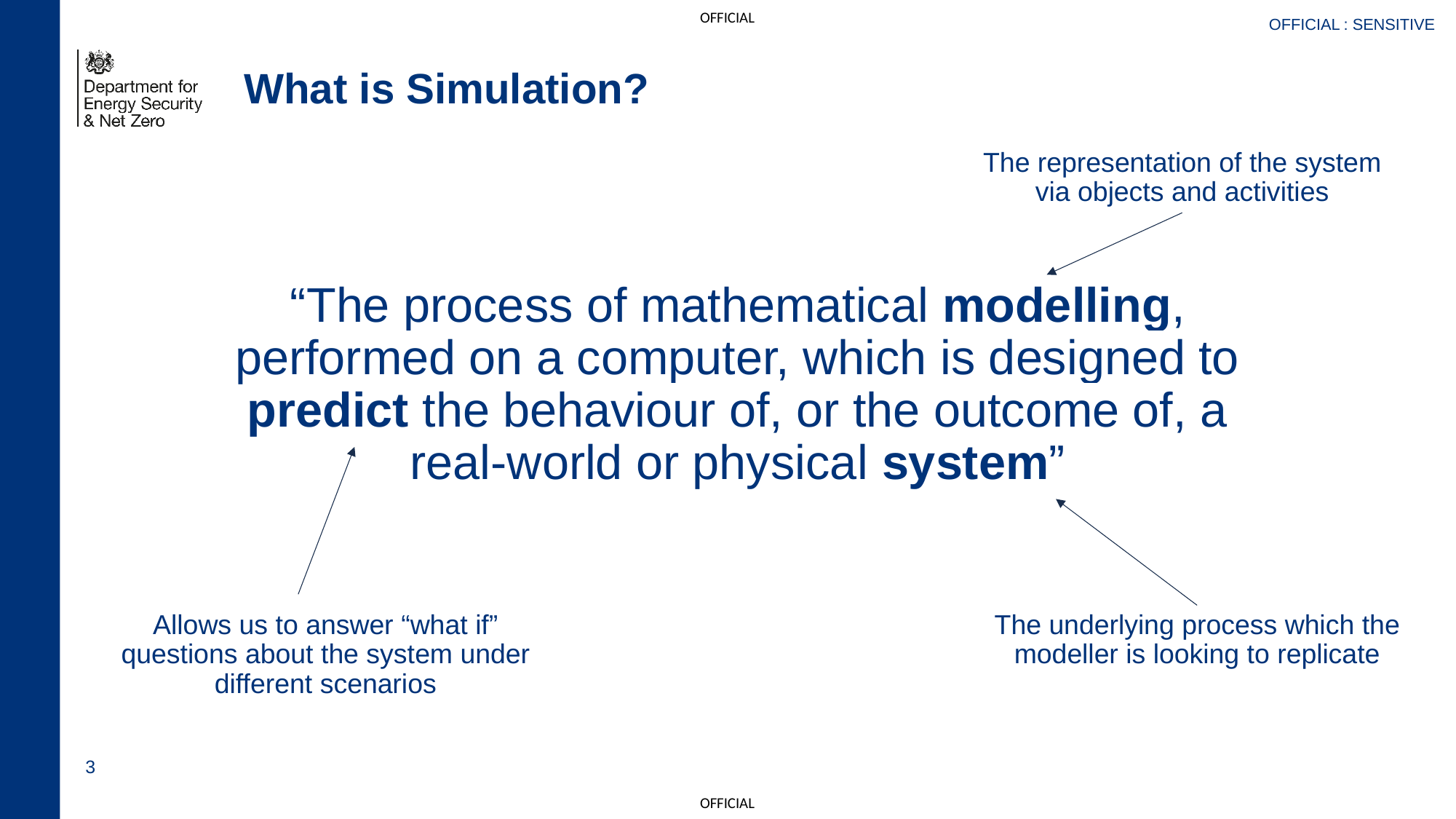

OFFICIAL : SENSITIVE
# What is Simulation?
The representation of the system via objects and activities
“The process of mathematical modelling, performed on a computer, which is designed to predict the behaviour of, or the outcome of, a real-world or physical system”

Allows us to answer “what if” questions about the system under different scenarios
The underlying process which the modeller is looking to replicate